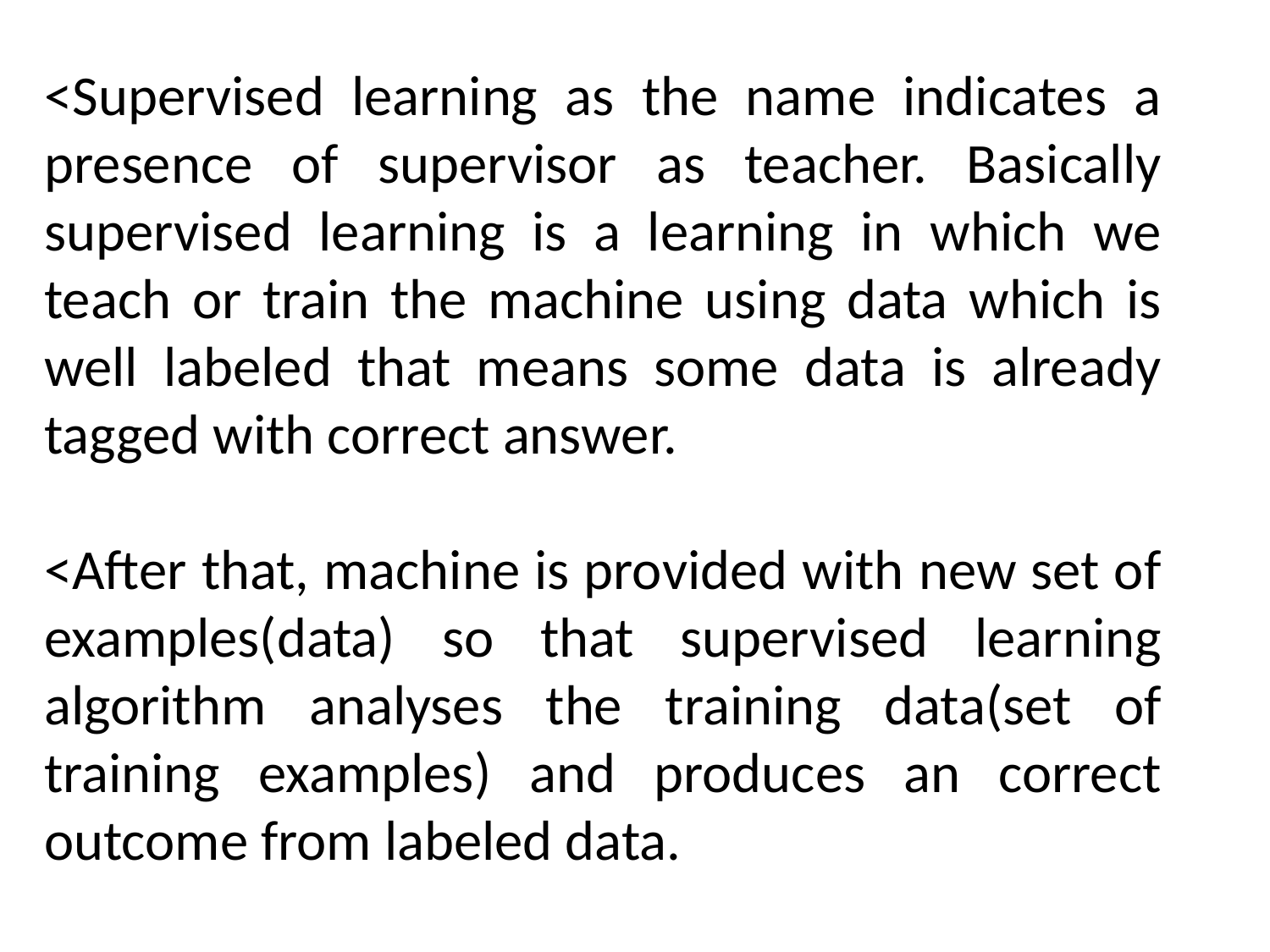

<Supervised learning as the name indicates a presence of supervisor as teacher. Basically supervised learning is a learning in which we teach or train the machine using data which is well labeled that means some data is already tagged with correct answer.

<After that, machine is provided with new set of examples(data) so that supervised learning algorithm analyses the training data(set of training examples) and produces an correct outcome from labeled data.